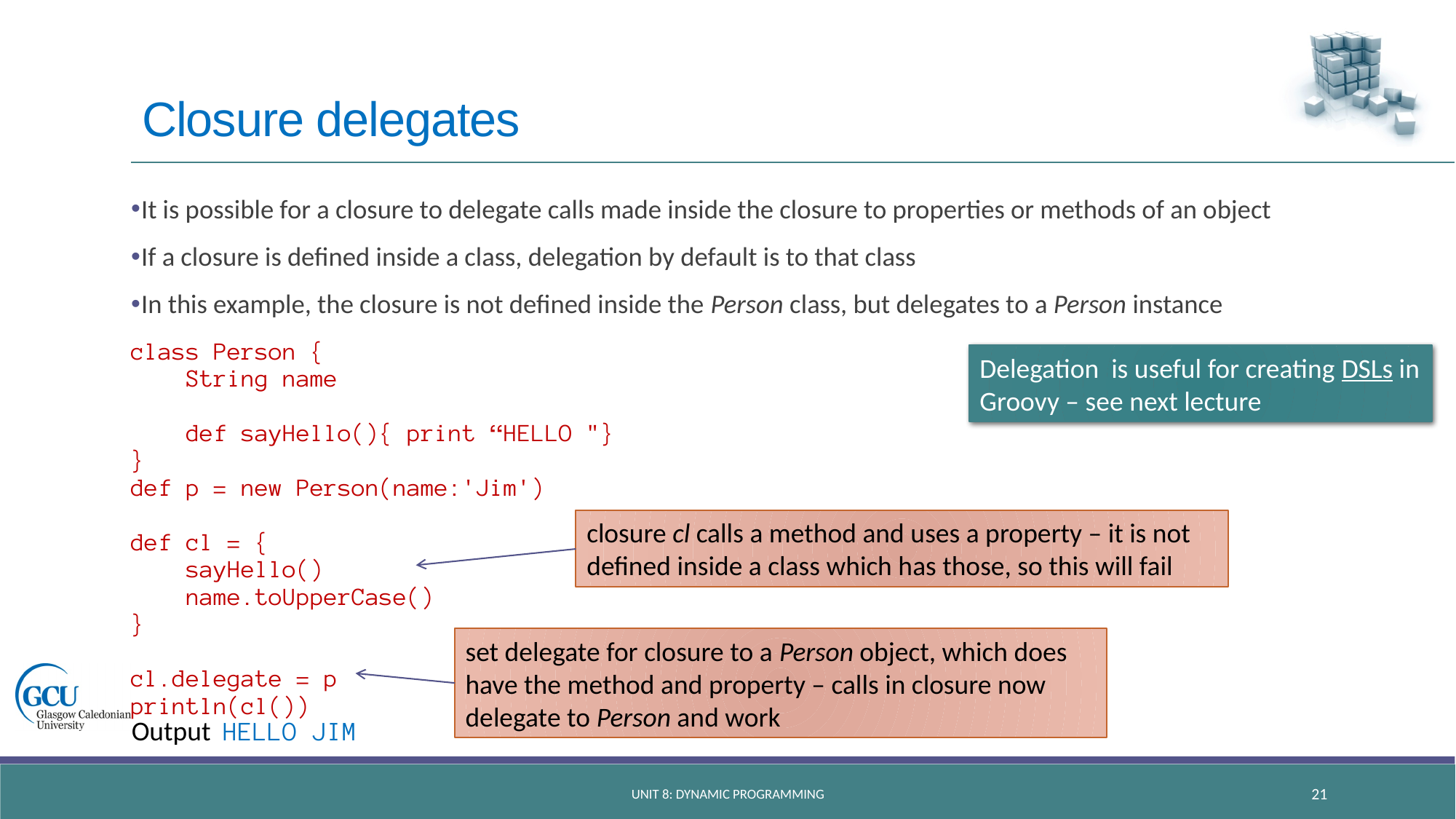

# Closure delegates
It is possible for a closure to delegate calls made inside the closure to properties or methods of an object
If a closure is defined inside a class, delegation by default is to that class
In this example, the closure is not defined inside the Person class, but delegates to a Person instance
class Person {
    String name
    def sayHello(){ print “HELLO "}
}
def p = new Person(name:'Jim')
def cl = {
    sayHello()
    name.toUpperCase()
}
cl.delegate = p
println(cl())
Delegation  is useful for creating DSLs in Groovy – see next lecture
closure cl calls a method and uses a property – it is not defined inside a class which has those, so this will fail
set delegate for closure to a Person object, which does have the method and property – calls in closure now delegate to Person and work
Output  HELLO JIM
unit 8: dynamic programming
21